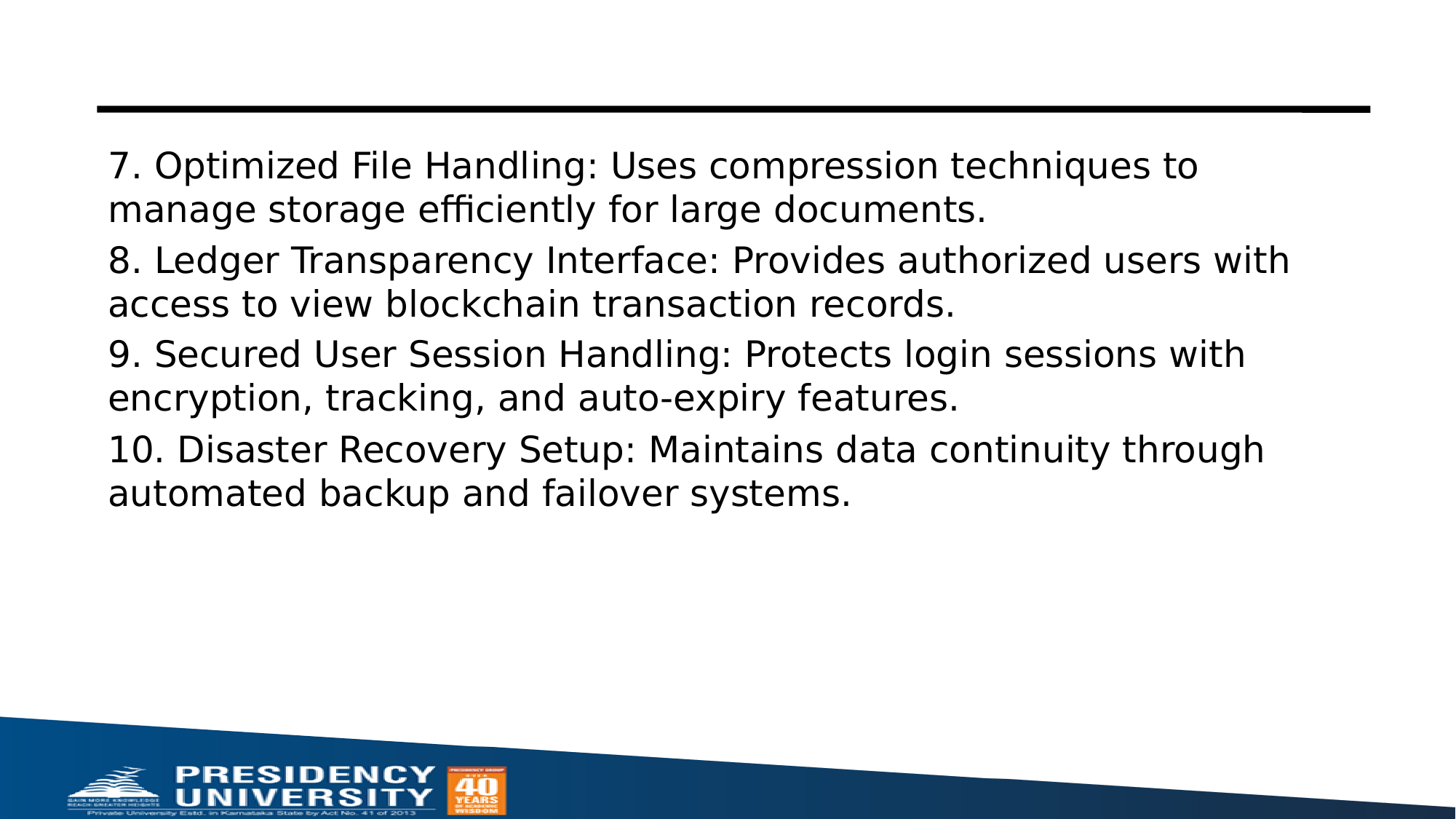

#
7. Optimized File Handling: Uses compression techniques to manage storage efficiently for large documents.
8. Ledger Transparency Interface: Provides authorized users with access to view blockchain transaction records.
9. Secured User Session Handling: Protects login sessions with encryption, tracking, and auto-expiry features.
10. Disaster Recovery Setup: Maintains data continuity through automated backup and failover systems.